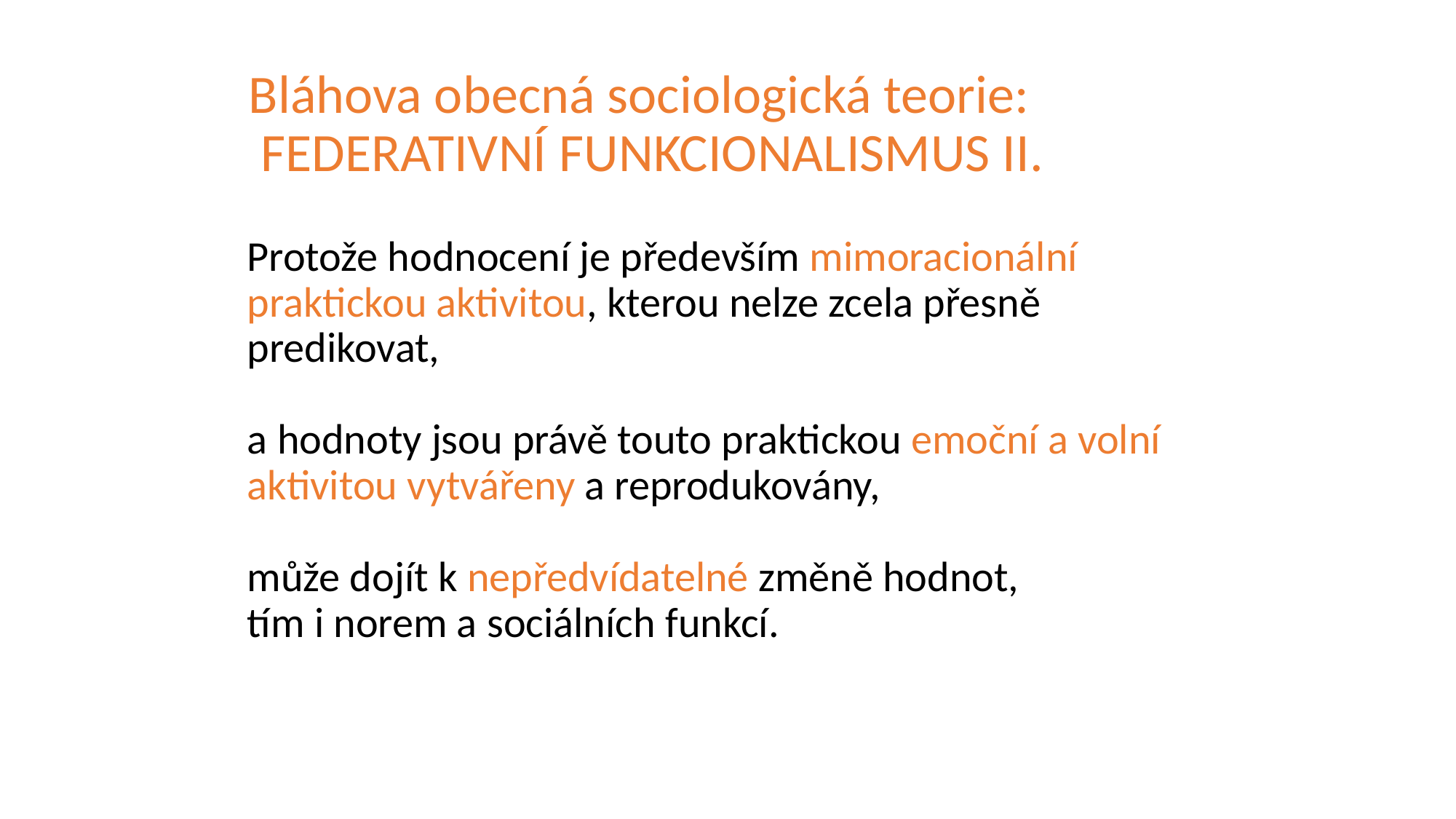

# Bláhova obecná sociologická teorie: FEDERATIVNÍ FUNKCIONALISMUS II.
Protože hodnocení je především mimoracionální praktickou aktivitou, kterou nelze zcela přesně predikovat,
a hodnoty jsou právě touto praktickou emoční a volní aktivitou vytvářeny a reprodukovány,
může dojít k nepředvídatelné změně hodnot,
tím i norem a sociálních funkcí.